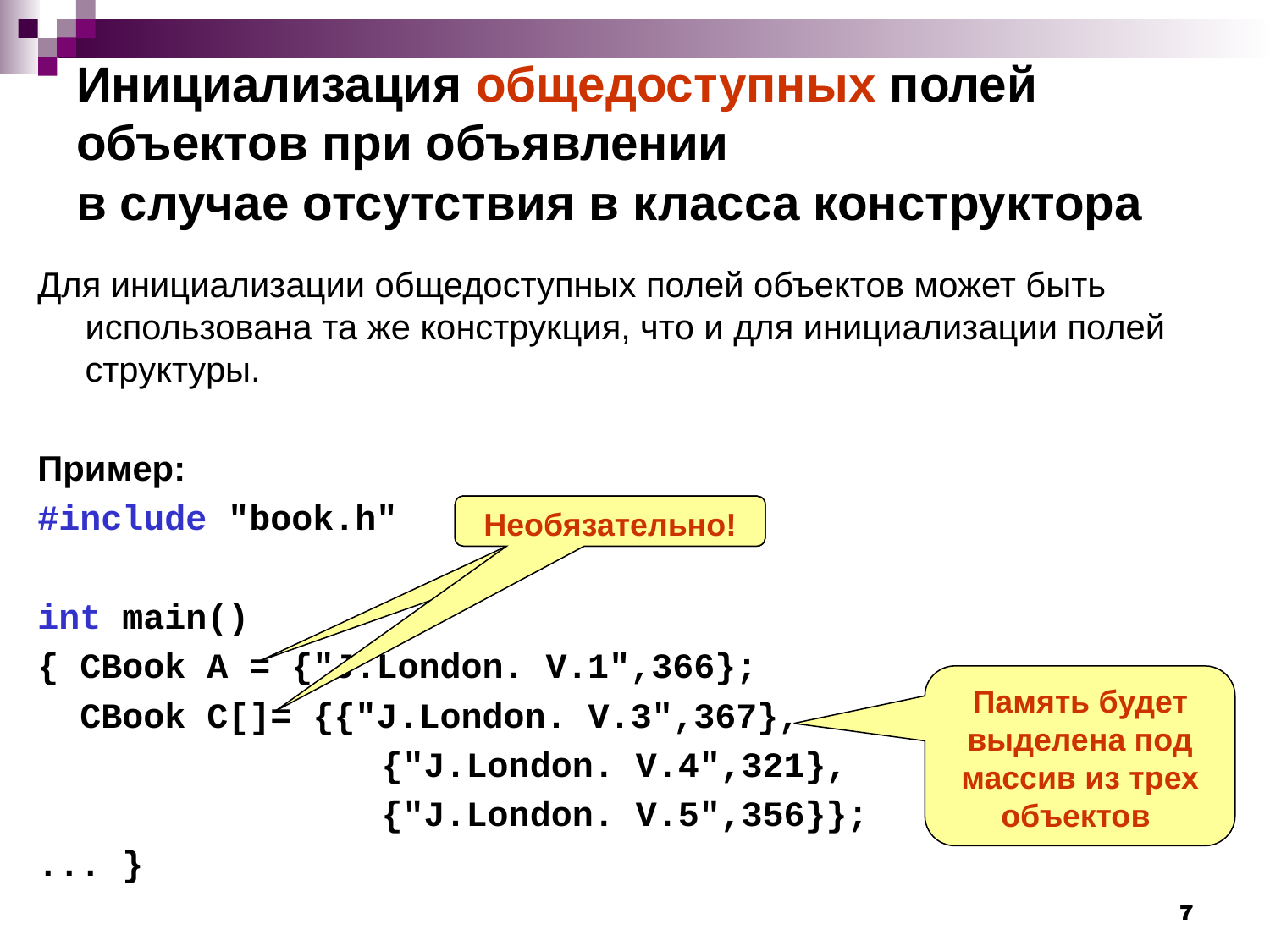

# Инициализация общедоступных полей объектов при объявлении в случае отсутствия в класса конструктора
Для инициализации общедоступных полей объектов может быть использована та же конструкция, что и для инициализации полей структуры.

Пример:
#include "book.h"

int main()
{ СBook A = {"J.London. V.1",366};
  СBook C[]= {{"J.London. V.3",367},
			  {"J.London. V.4",321},
			  {"J.London. V.5",356}};
... }
Необязательно!
Необязательно!
Память будет
выделена под массив из трех объектов
7